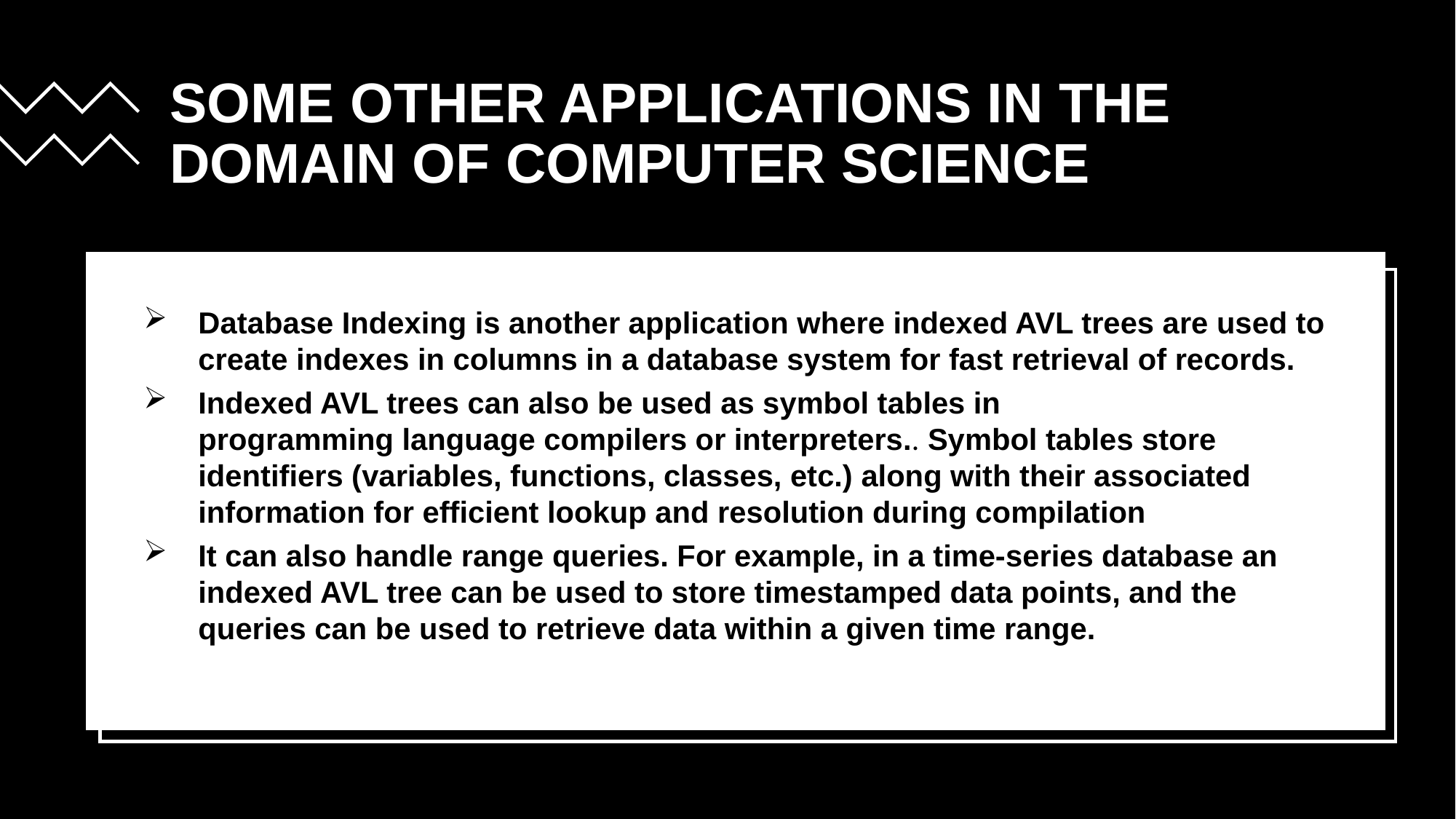

SOME OTHER APPLICATIONS IN THE DOMAIN OF COMPUTER SCIENCE

Database Indexing is another application where indexed AVL trees are used to create indexes in columns in a database system for fast retrieval of records.
Indexed AVL trees can also be used as symbol tables in programming language compilers or interpreters.. Symbol tables store identifiers (variables, functions, classes, etc.) along with their associated information for efficient lookup and resolution during compilation
It can also handle range queries. For example, in a time-series database an indexed AVL tree can be used to store timestamped data points, and the queries can be used to retrieve data within a given time range.